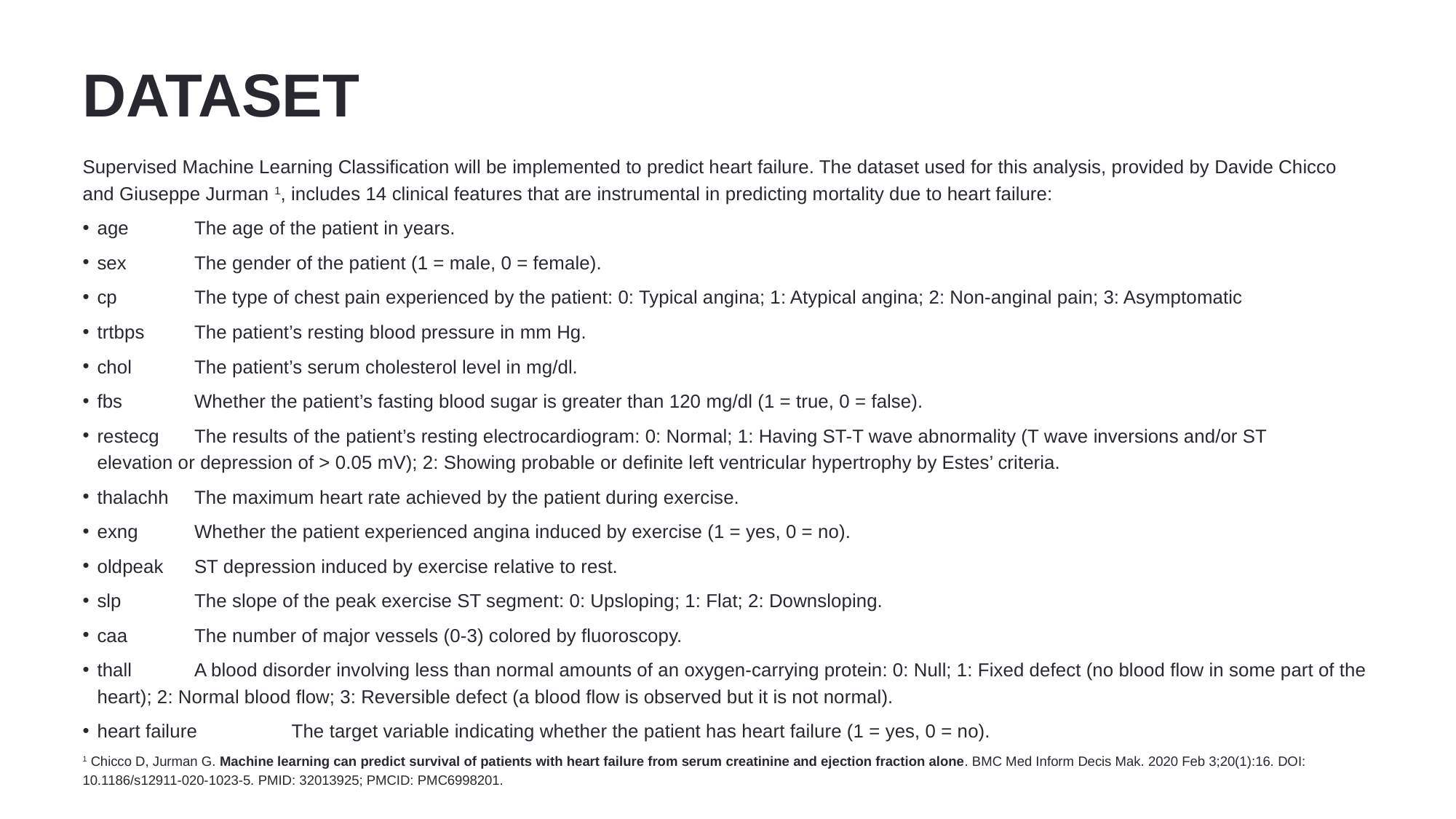

# DATASET
Supervised Machine Learning Classification will be implemented to predict heart failure. The dataset used for this analysis, provided by Davide Chicco and Giuseppe Jurman 1, includes 14 clinical features that are instrumental in predicting mortality due to heart failure:
age	The age of the patient in years.
sex	The gender of the patient (1 = male, 0 = female).
cp	The type of chest pain experienced by the patient: 0: Typical angina; 1: Atypical angina; 2: Non-anginal pain; 3: Asymptomatic
trtbps	The patient’s resting blood pressure in mm Hg.
chol	The patient’s serum cholesterol level in mg/dl.
fbs	Whether the patient’s fasting blood sugar is greater than 120 mg/dl (1 = true, 0 = false).
restecg	The results of the patient’s resting electrocardiogram: 0: Normal; 1: Having ST-T wave abnormality (T wave inversions and/or ST 	elevation or depression of > 0.05 mV); 2: Showing probable or definite left ventricular hypertrophy by Estes’ criteria.
thalachh	The maximum heart rate achieved by the patient during exercise.
exng	Whether the patient experienced angina induced by exercise (1 = yes, 0 = no).
oldpeak	ST depression induced by exercise relative to rest.
slp	The slope of the peak exercise ST segment: 0: Upsloping; 1: Flat; 2: Downsloping.
caa	The number of major vessels (0-3) colored by fluoroscopy.
thall	A blood disorder involving less than normal amounts of an oxygen-carrying protein: 0: Null; 1: Fixed defect (no blood flow in some part of the heart); 2: Normal blood flow; 3: Reversible defect (a blood flow is observed but it is not normal).
heart failure	The target variable indicating whether the patient has heart failure (1 = yes, 0 = no).
1 Chicco D, Jurman G. Machine learning can predict survival of patients with heart failure from serum creatinine and ejection fraction alone. BMC Med Inform Decis Mak. 2020 Feb 3;20(1):16. DOI: 10.1186/s12911-020-1023-5. PMID: 32013925; PMCID: PMC6998201.